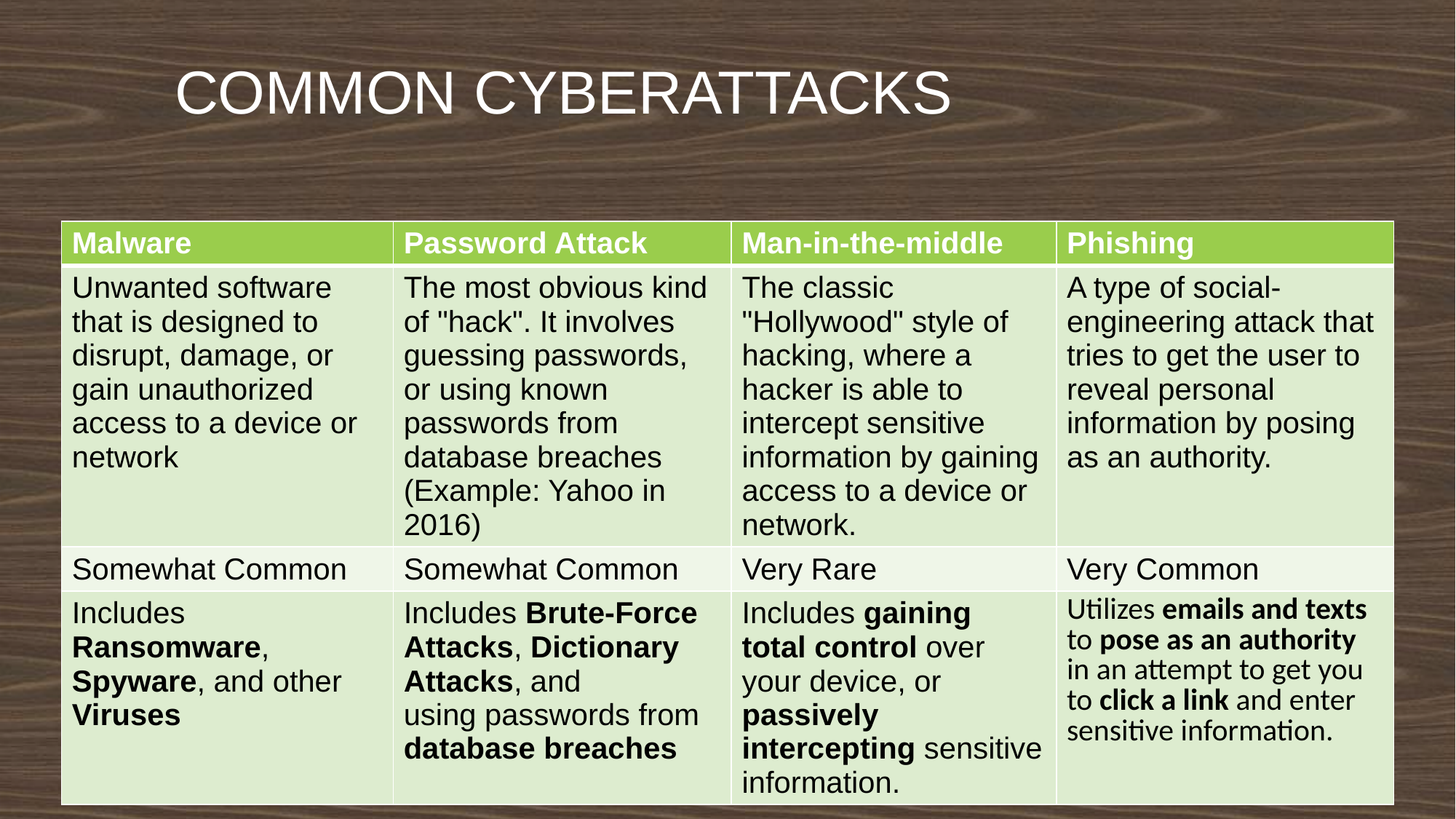

# Common Cyberattacks
| Malware | Password Attack | Man-in-the-middle | Phishing |
| --- | --- | --- | --- |
| Unwanted software that is designed to disrupt, damage, or gain unauthorized access to a device or network | The most obvious kind of "hack". It involves guessing passwords, or using known passwords from database breaches (Example: Yahoo in 2016) | The classic "Hollywood" style of hacking, where a hacker is able to intercept sensitive information by gaining access to a device or network. | A type of social-engineering attack that tries to get the user to reveal personal information by posing as an authority. |
| Somewhat Common | Somewhat Common | Very Rare | Very Common |
| Includes Ransomware, Spyware, and other Viruses | Includes Brute-Force Attacks, Dictionary Attacks, and using passwords from database breaches | Includes gaining total control over your device, or passively intercepting sensitive information. | Utilizes emails and texts to pose as an authority in an attempt to get you to click a link and enter sensitive information. |